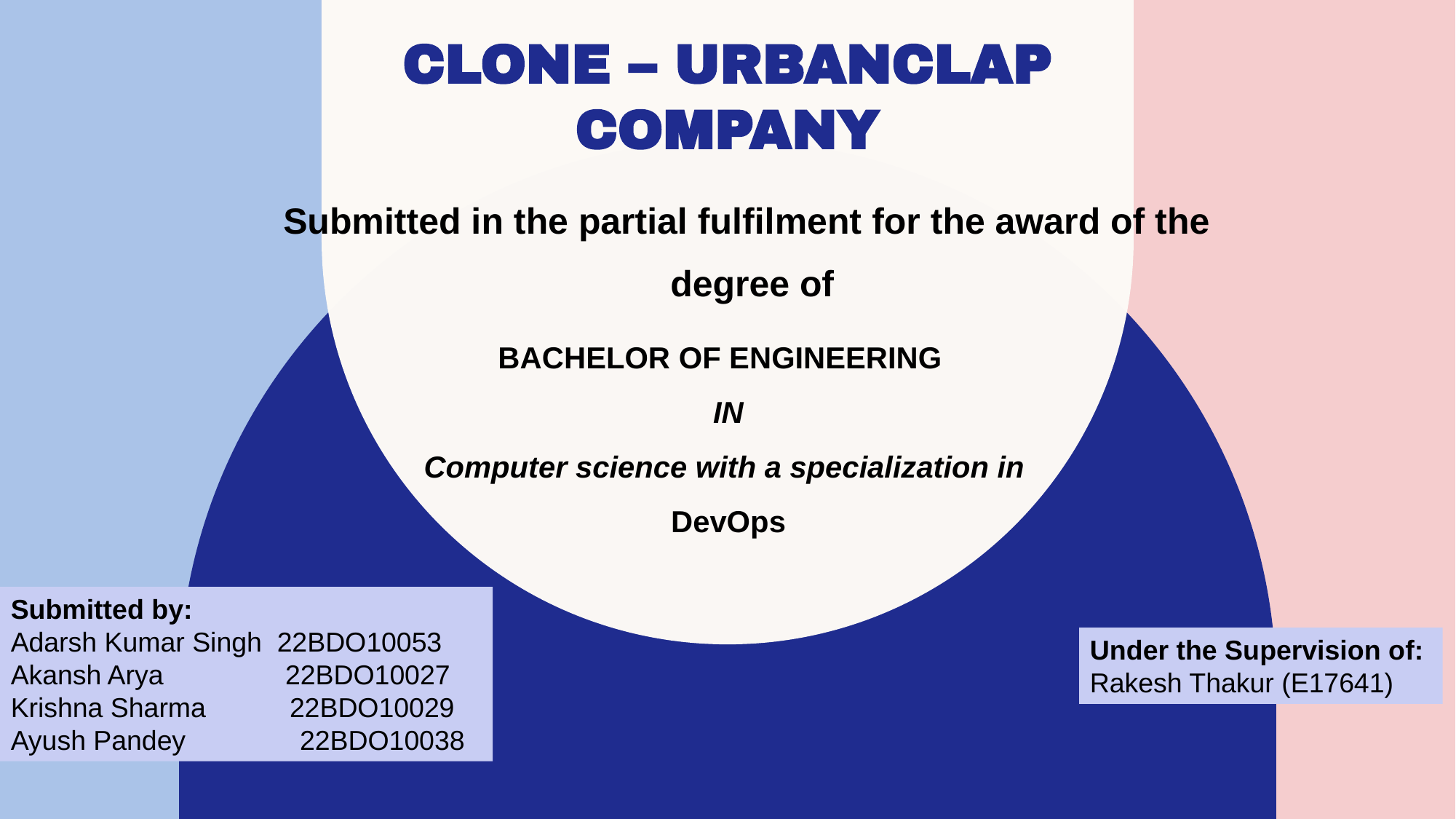

# CLONE – URBANclap COMPANY
Submitted in the partial fulfilment for the award of the

                                      degree of

BACHELOR OF ENGINEERING
 IN
Computer science with a specialization in
 DevOps

Submitted by:
Adarsh Kumar Singh  22BDO10053
Akansh Arya                22BDO10027
Krishna Sharma           22BDO10029
Ayush Pandey               22BDO10038
Under the Supervision of:
Rakesh Thakur (E17641)